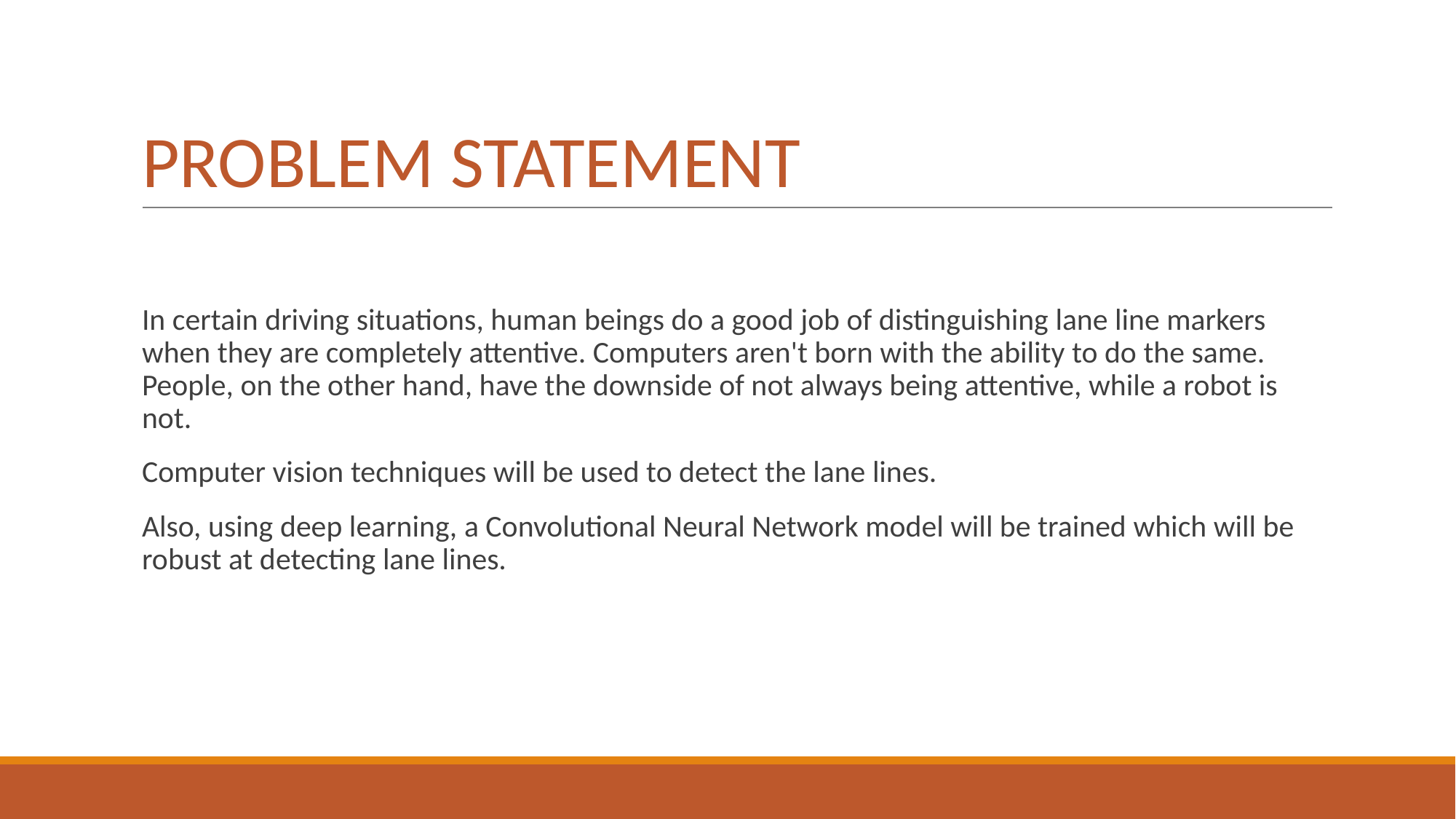

# PROBLEM STATEMENT
In certain driving situations, human beings do a good job of distinguishing lane line markers when they are completely attentive. Computers aren't born with the ability to do the same. People, on the other hand, have the downside of not always being attentive, while a robot is not.
Computer vision techniques will be used to detect the lane lines.
Also, using deep learning, a Convolutional Neural Network model will be trained which will be robust at detecting lane lines.